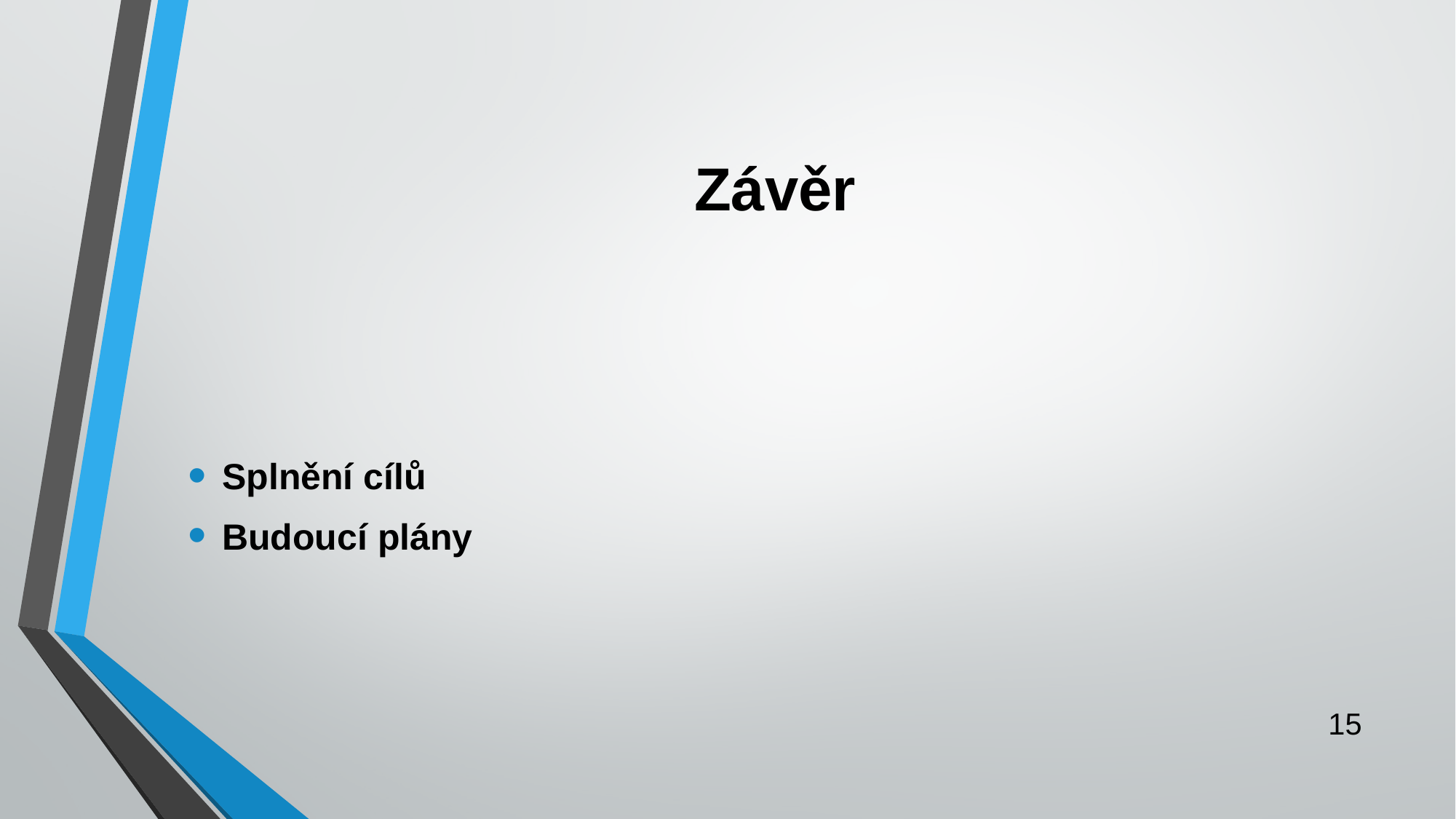

# Závěr
Splnění cílů
Budoucí plány
15